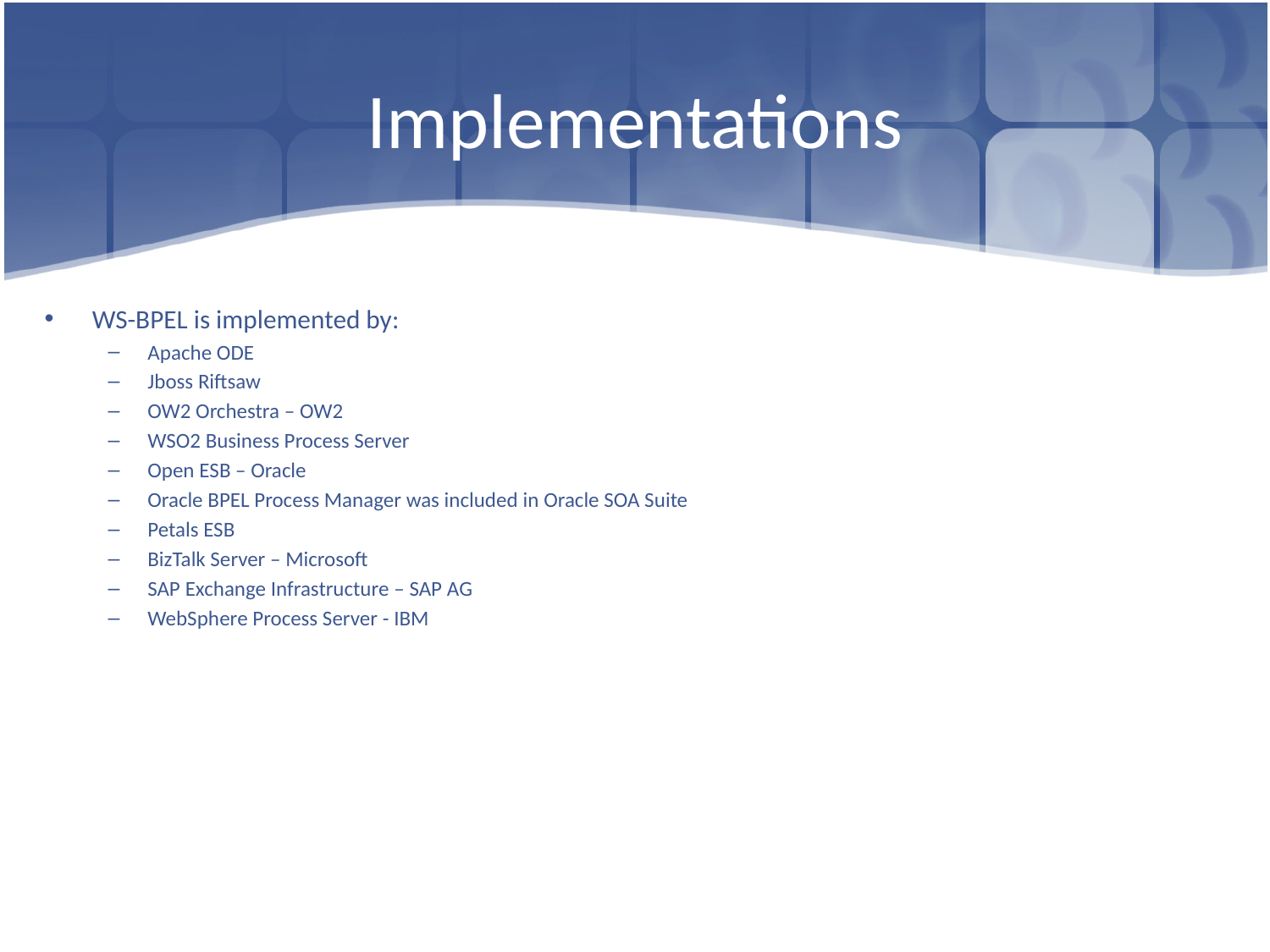

# Implementations
WS-BPEL is implemented by:
Apache ODE
Jboss Riftsaw
OW2 Orchestra – OW2
WSO2 Business Process Server
Open ESB – Oracle
Oracle BPEL Process Manager was included in Oracle SOA Suite
Petals ESB
BizTalk Server – Microsoft
SAP Exchange Infrastructure – SAP AG
WebSphere Process Server - IBM